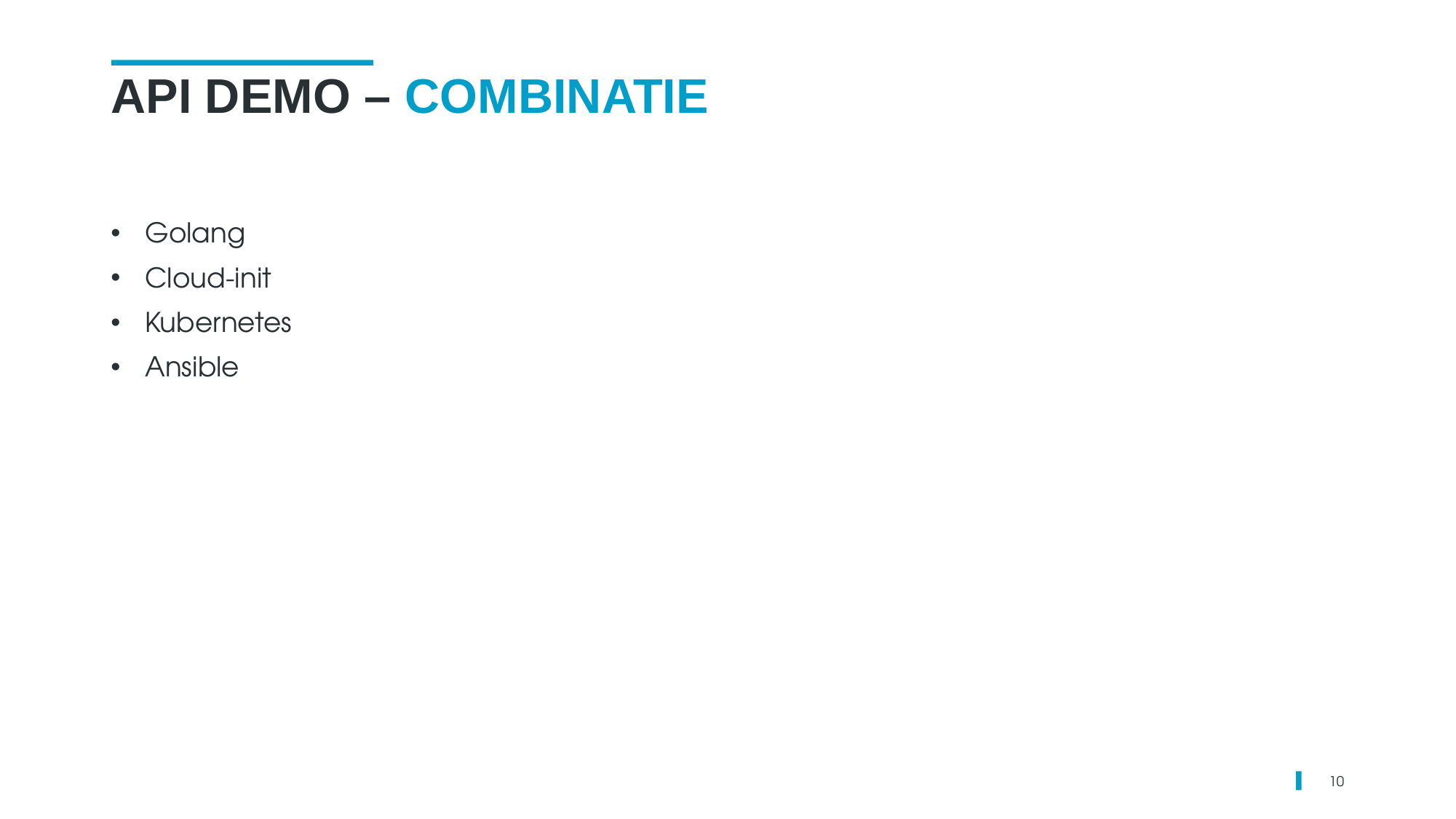

# API DEMO – COMBINATIE
Golang
Cloud-init
Kubernetes
Ansible

10